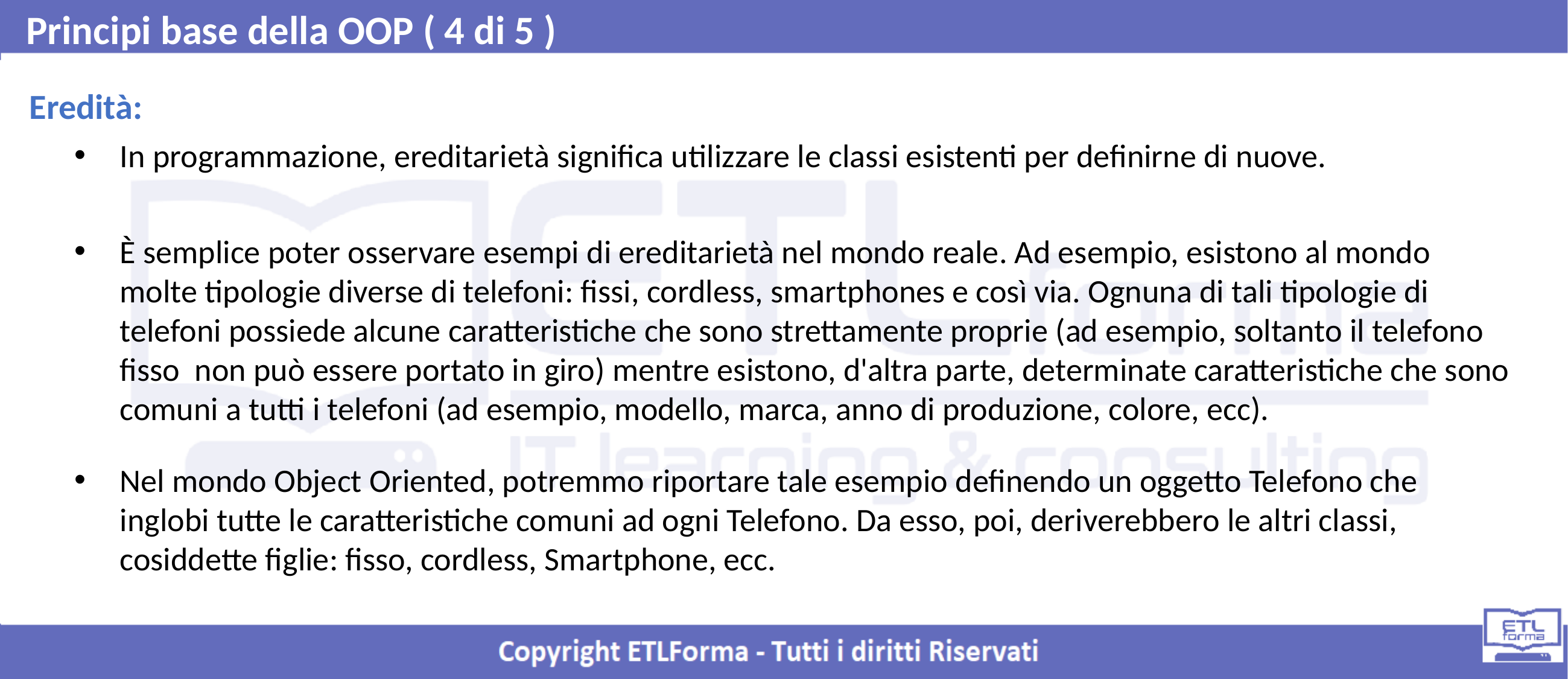

Principi base della OOP ( 4 di 5 )

Eredità:
In programmazione, ereditarietà significa utilizzare le classi esistenti per definirne di nuove.

È semplice poter osservare esempi di ereditarietà nel mondo reale. Ad esempio, esistono al mondo molte tipologie diverse di telefoni: fissi, cordless, smartphones e così via. Ognuna di tali tipologie di telefoni possiede alcune caratteristiche che sono strettamente proprie (ad esempio, soltanto il telefono fisso  non può essere portato in giro) mentre esistono, d'altra parte, determinate caratteristiche che sono comuni a tutti i telefoni (ad esempio, modello, marca, anno di produzione, colore, ecc).

Nel mondo Object Oriented, potremmo riportare tale esempio definendo un oggetto Telefono che inglobi tutte le caratteristiche comuni ad ogni Telefono. Da esso, poi, deriverebbero le altri classi, cosiddette figlie: fisso, cordless, Smartphone, ecc.